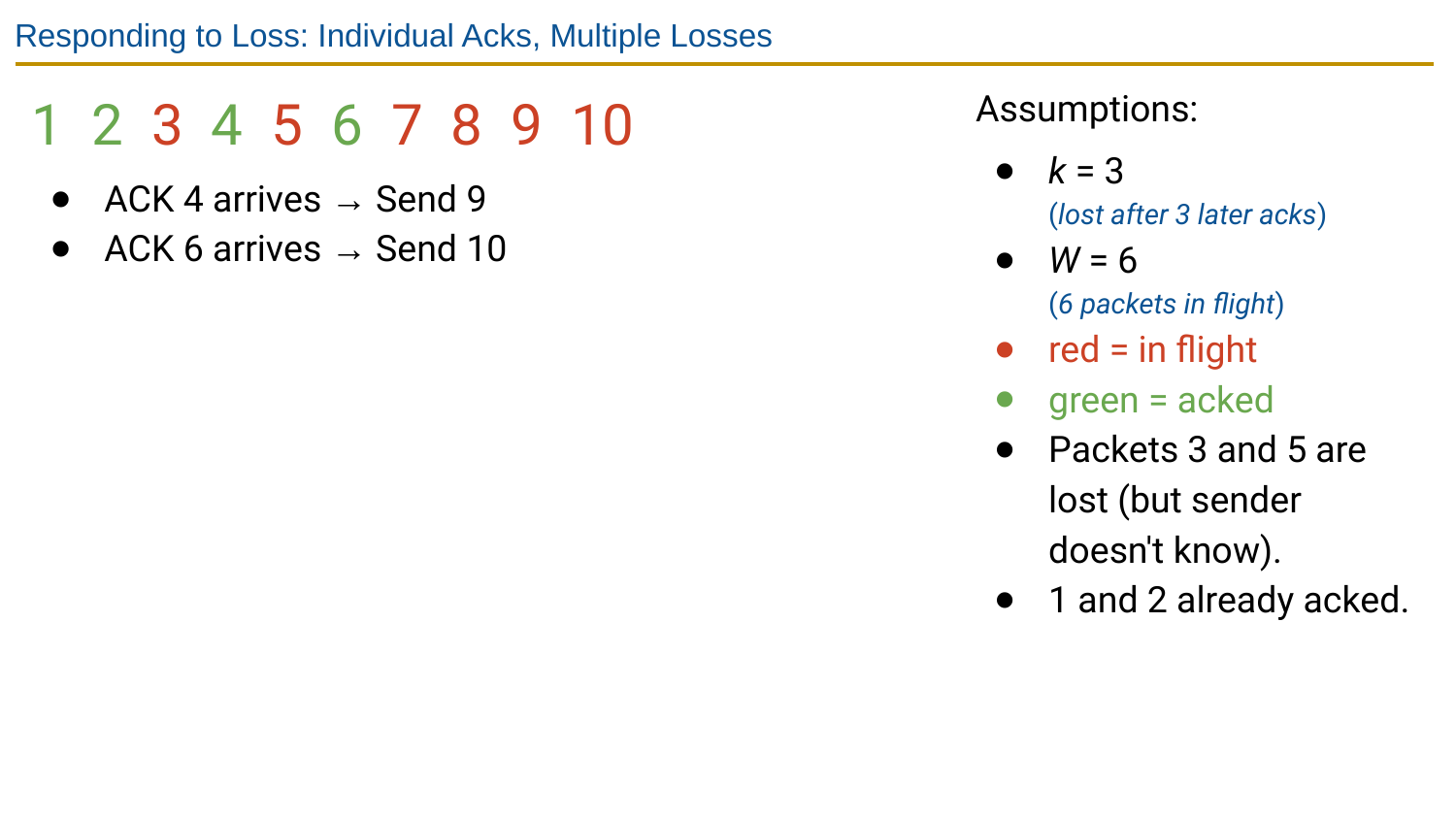

# Responding to Loss: Individual Acks, Multiple Losses
1  2  3  4  5  6  7  8  9  10
ACK 4 arrives → Send 9
ACK 6 arrives → Send 10
Assumptions:
k = 3
(lost after 3 later acks)
W = 6
(6 packets in flight)
red = in flight
green = acked
Packets 3 and 5 are lost (but sender doesn't know).
1 and 2 already acked.